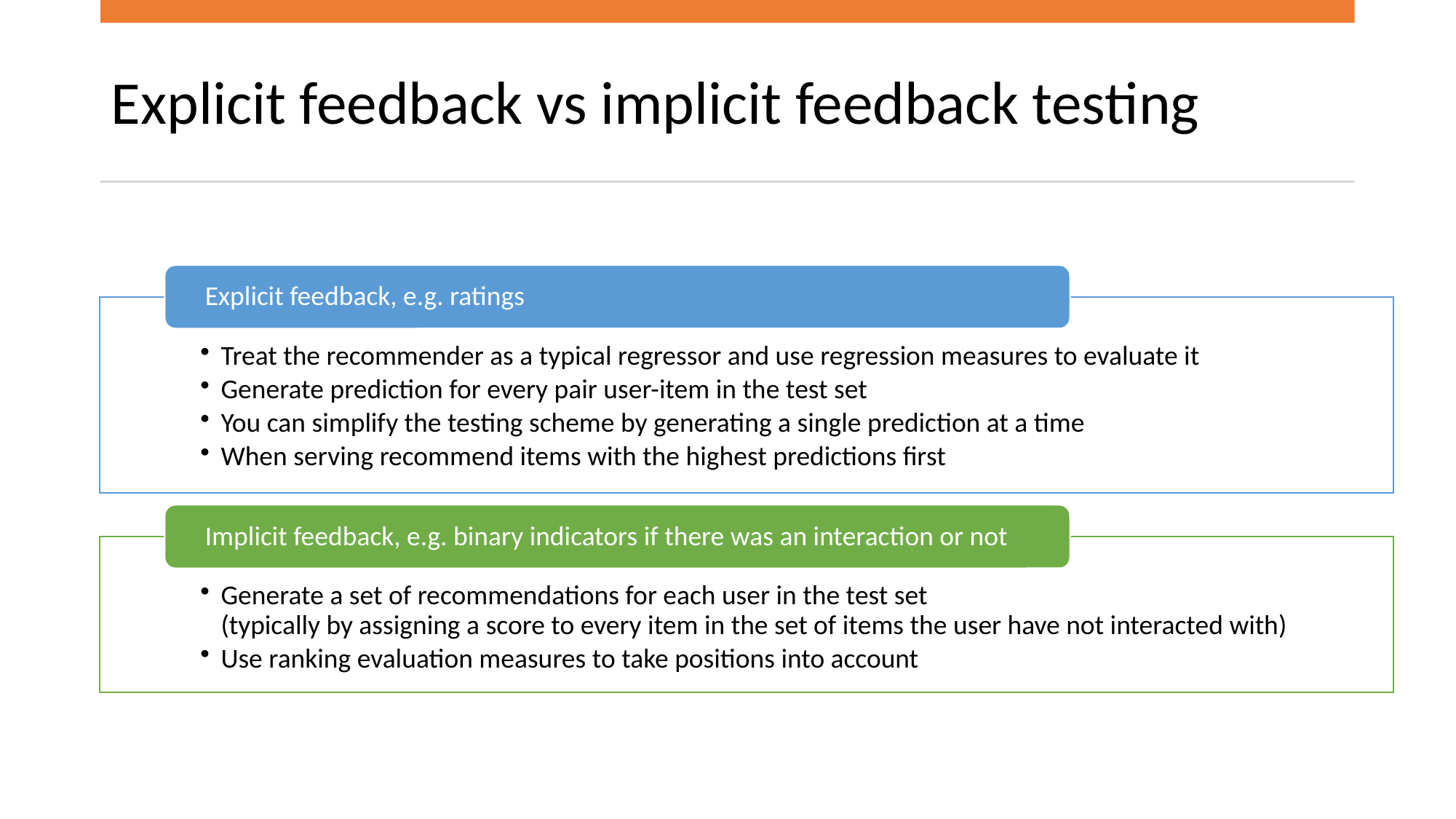

# Explicit feedback vs implicit feedback testing

Treat the recommender as a typical regressor and use regression measures to evaluate it
Generate prediction for every pair user-item in the test set
You can simplify the testing scheme by generating a single prediction at a time
When serving recommend items with the highest predictions first
Explicit feedback, e.g. ratings
Generate a set of recommendations for each user in the test set
(typically by assigning a score to every item in the set of items the user have not interacted with)
Use ranking evaluation measures to take positions into account
Implicit feedback, e.g. binary indicators if there was an interaction or not